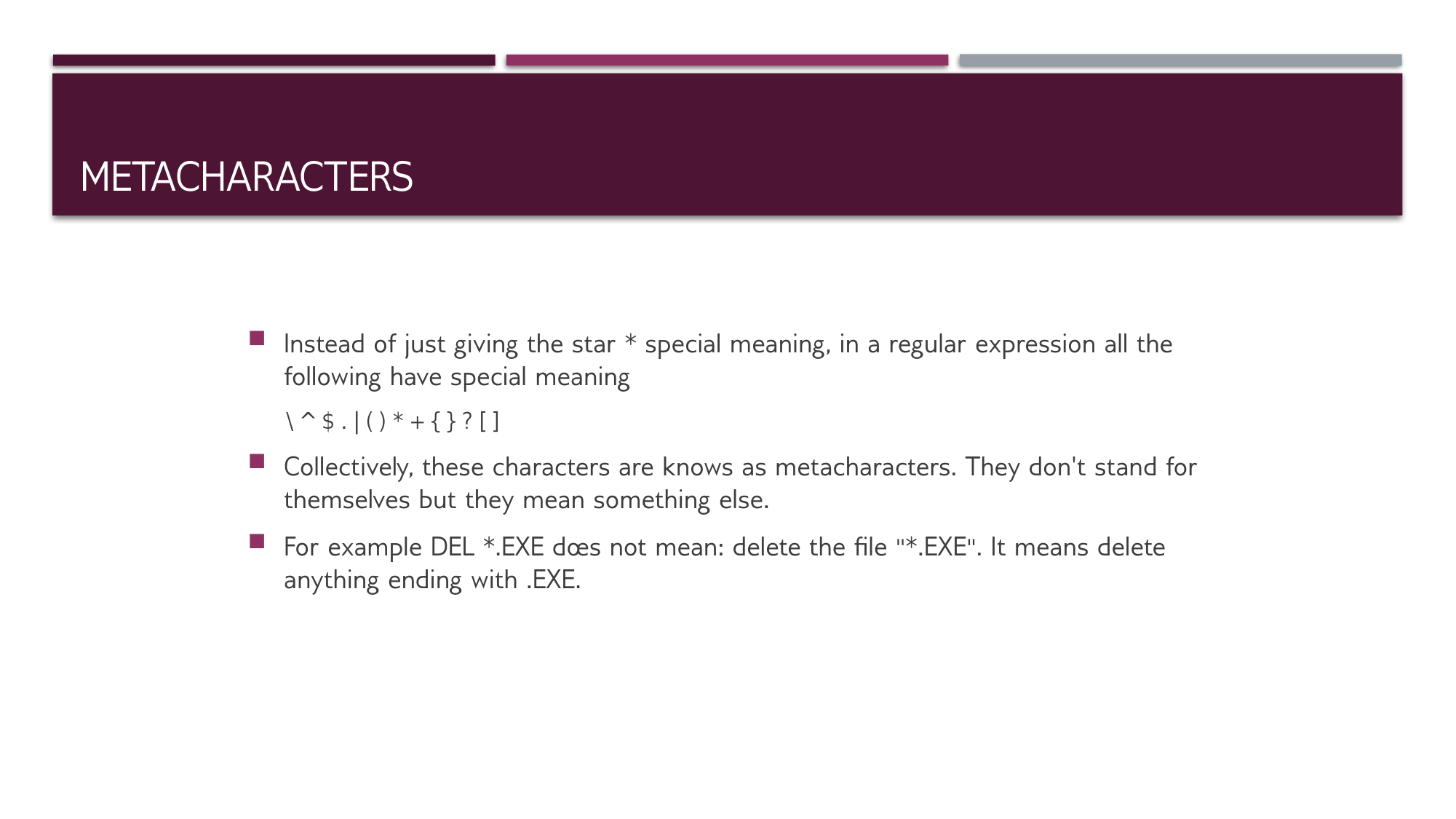

# metacharacters
Instead of just giving the star * special meaning, in a regular expression all the following have special meaning
\ ^ $ . | ( ) * + { } ? [ ]
Collectively, these characters are knows as metacharacters. They don't stand for themselves but they mean something else.
For example DEL *.EXE does not mean: delete the file "*.EXE". It means delete anything ending with .EXE.